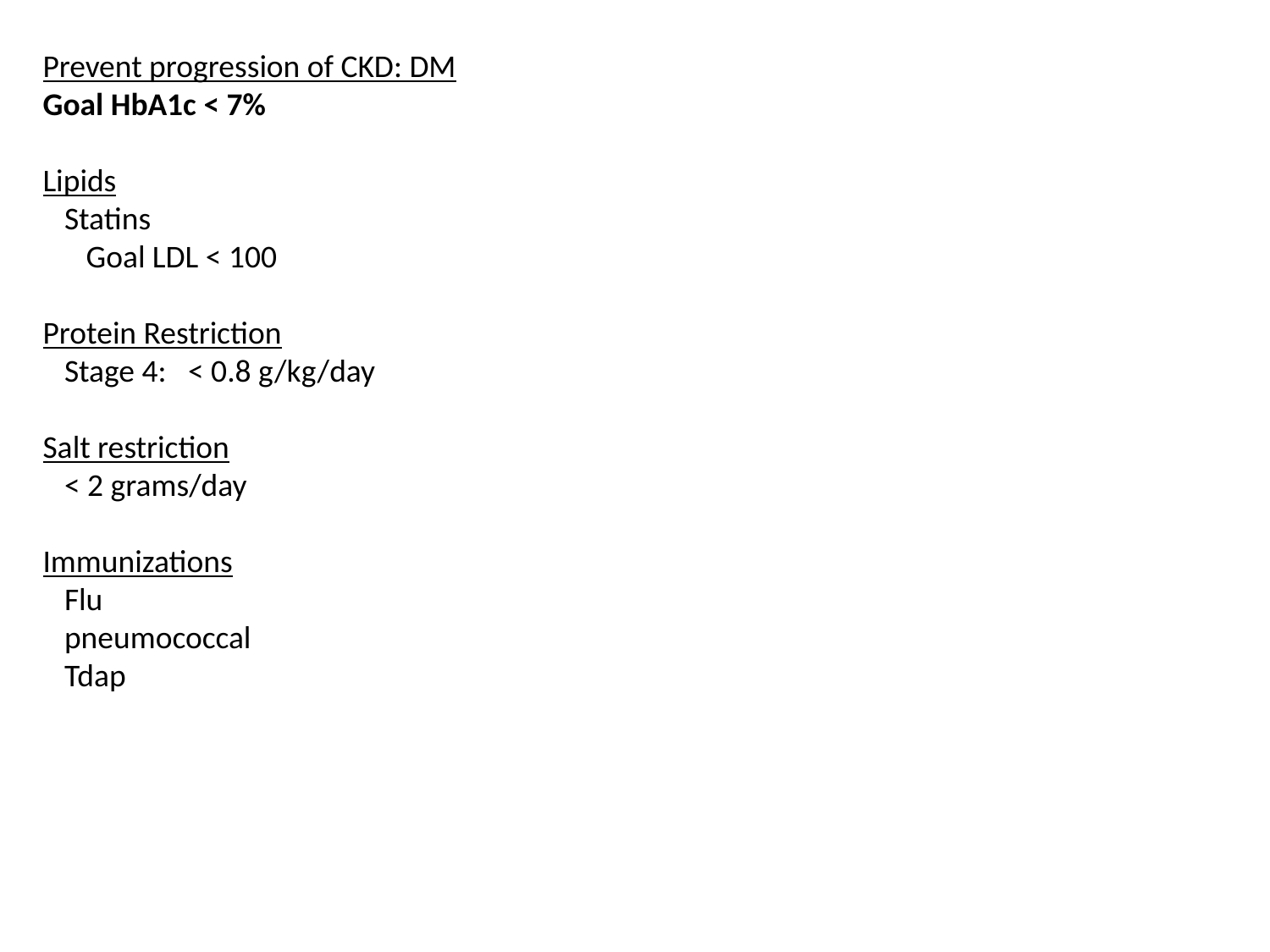

Prevent progression of CKD: DM
Goal HbA1c < 7%

Lipids
   Statins
      Goal LDL < 100

Protein Restriction
   Stage 4:   < 0.8 g/kg/day

Salt restriction
   < 2 grams/day

Immunizations
   Flu
   pneumococcal
   Tdap